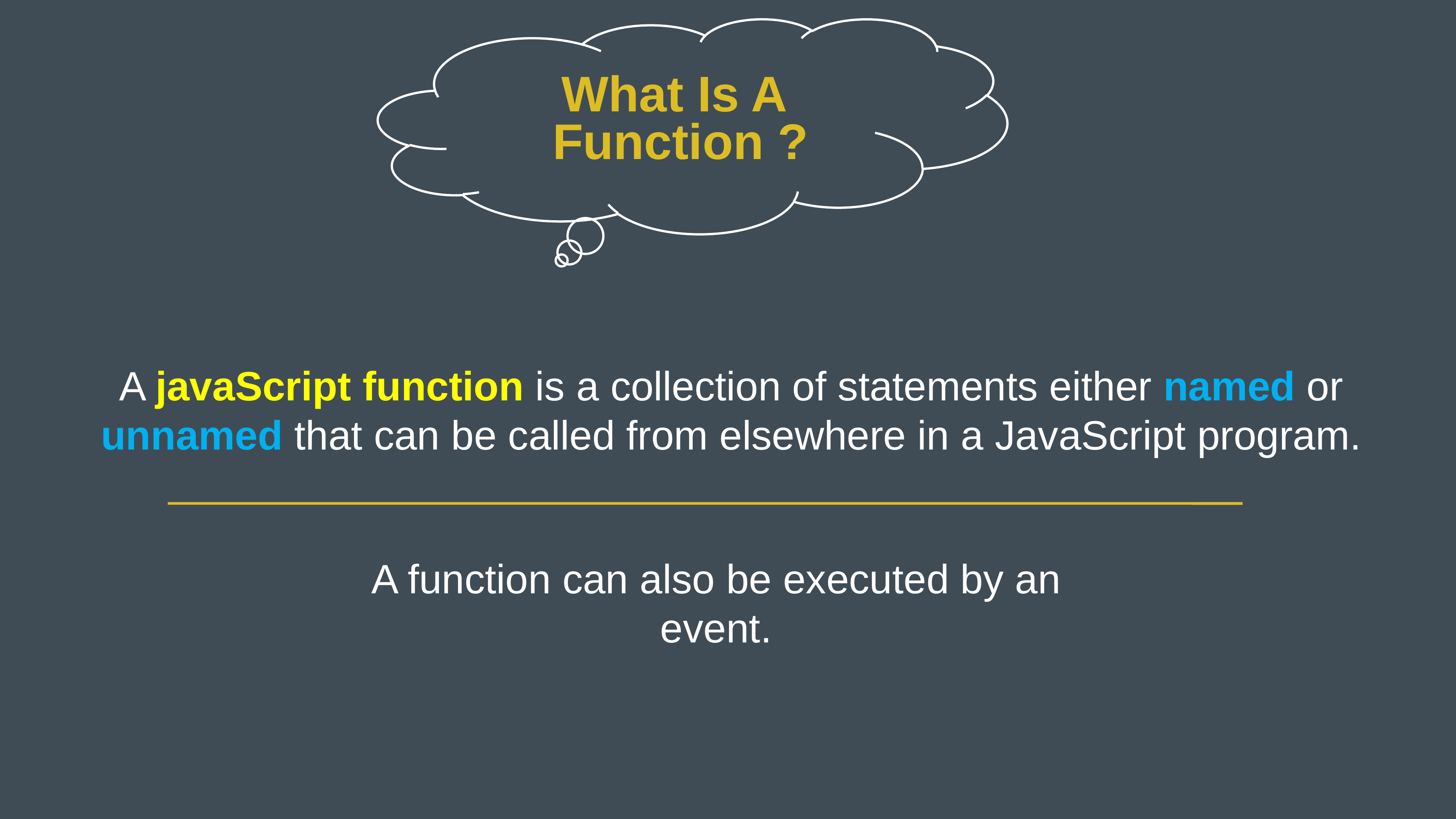

What Is A
Function ?
A javaScript function is a collection of statements either named or unnamed that can be called from elsewhere in a JavaScript program.
A function can also be executed by an event.